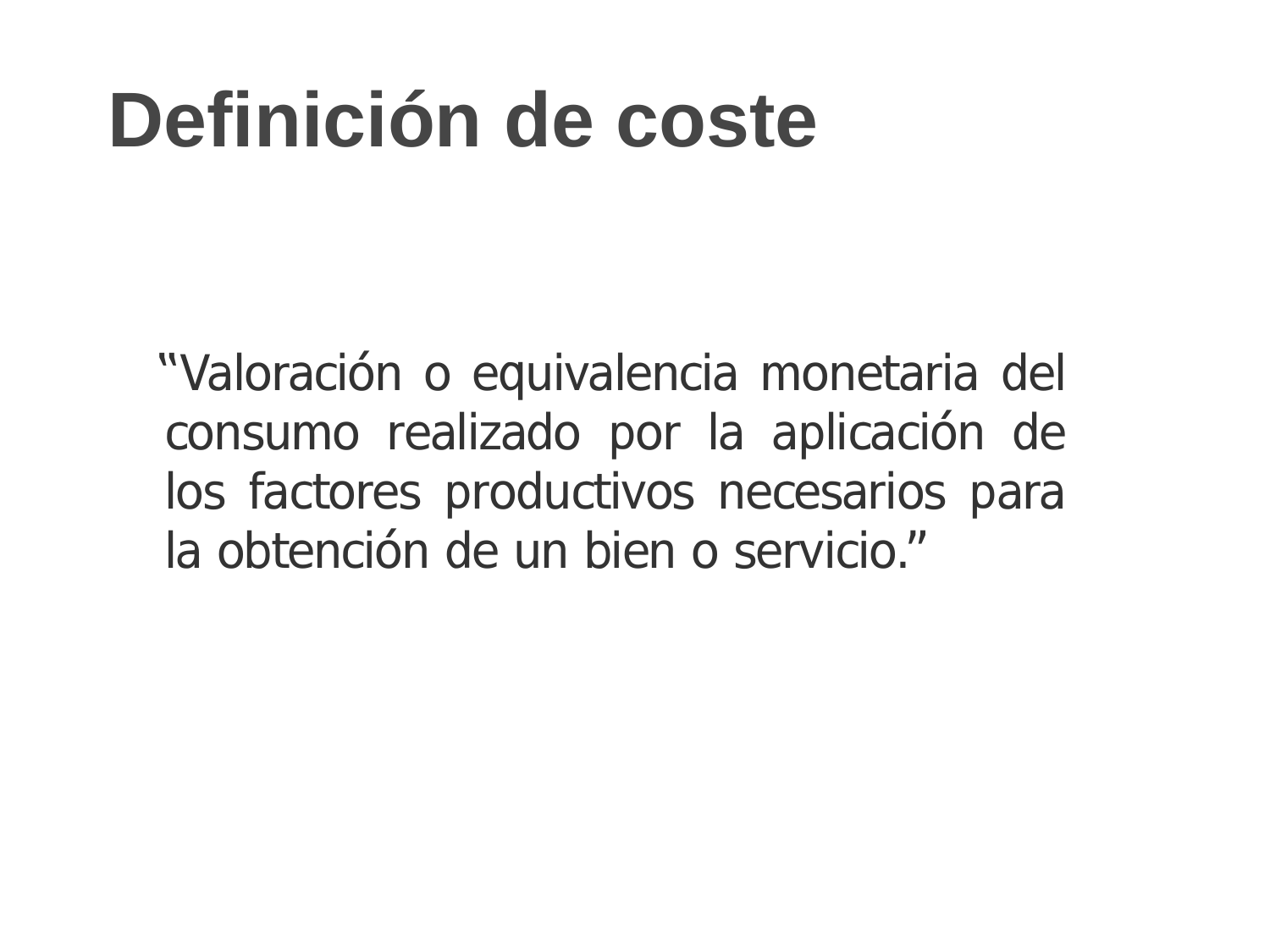

# Definición de coste

  “Valoración o equivalencia monetaria del consumo realizado por la aplicación de los factores productivos necesarios para la obtención de un bien o servicio.”